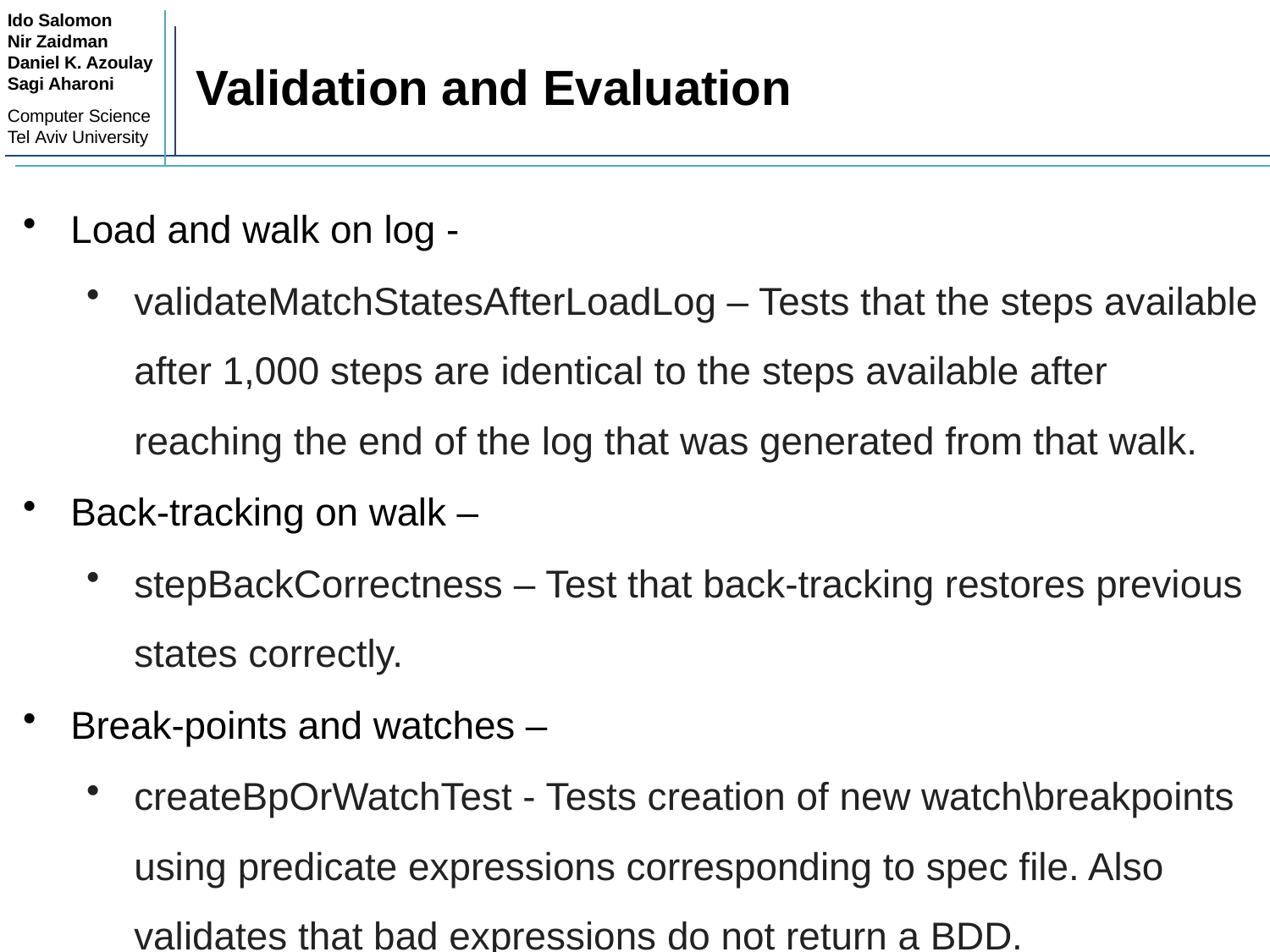

Ido Salomon
Nir Zaidman
Daniel K. Azoulay
Sagi Aharoni
Computer Science  Tel Aviv University
# Validation and Evaluation
Load and walk on log -
validateMatchStatesAfterLoadLog – Tests that the steps available after 1,000 steps are identical to the steps available after reaching the end of the log that was generated from that walk.
Back-tracking on walk –
stepBackCorrectness – Test that back-tracking restores previous states correctly.
Break-points and watches –
createBpOrWatchTest - Tests creation of new watch\breakpoints using predicate expressions corresponding to spec file. Also validates that bad expressions do not return a BDD.